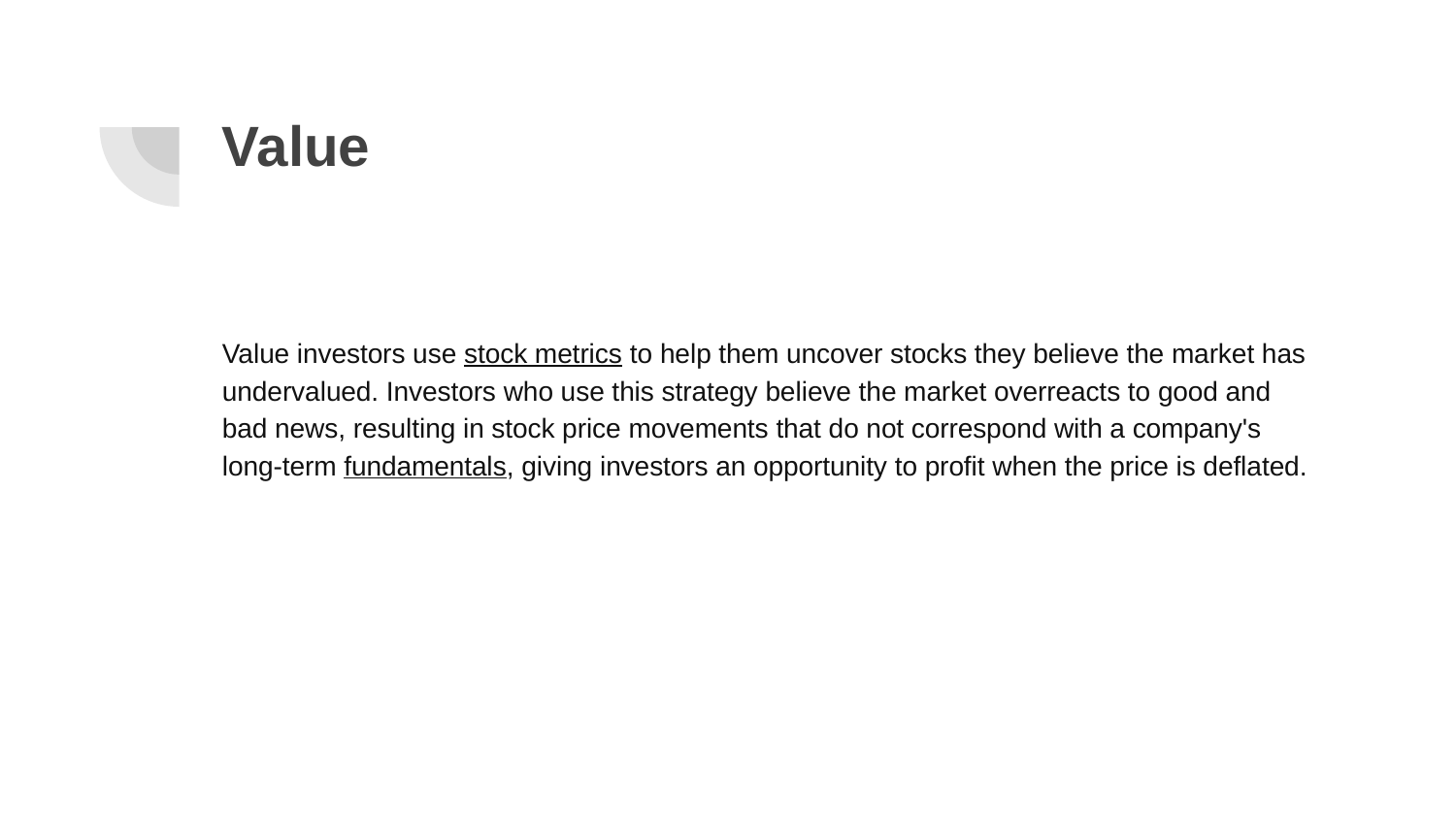

# Value

Value investors use stock metrics to help them uncover stocks they believe the market has undervalued. Investors who use this strategy believe the market overreacts to good and bad news, resulting in stock price movements that do not correspond with a company's long-term fundamentals, giving investors an opportunity to profit when the price is deflated.